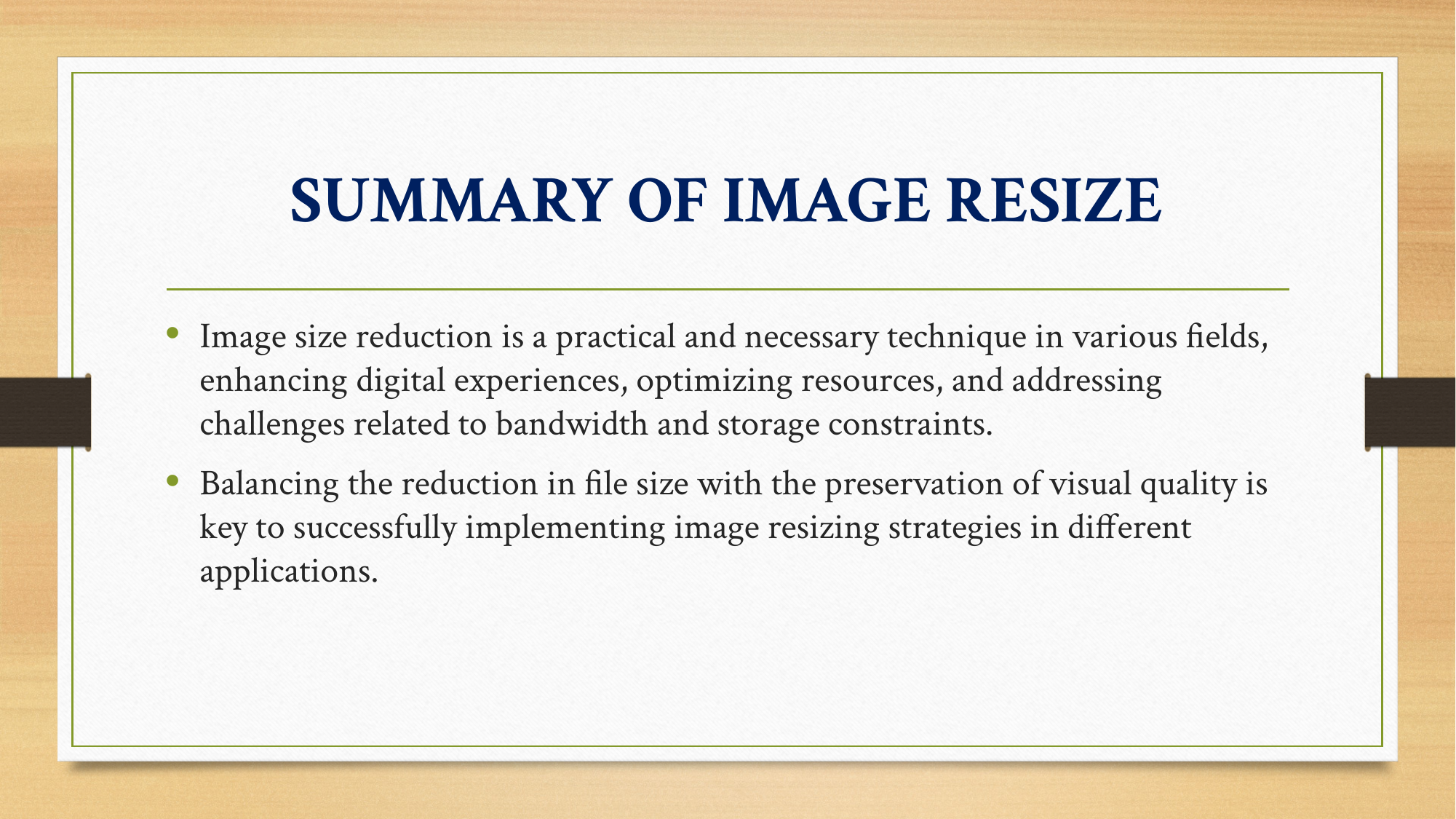

# SUMMARY OF IMAGE RESIZE
Image size reduction is a practical and necessary technique in various fields, enhancing digital experiences, optimizing resources, and addressing challenges related to bandwidth and storage constraints.
Balancing the reduction in file size with the preservation of visual quality is key to successfully implementing image resizing strategies in different applications.